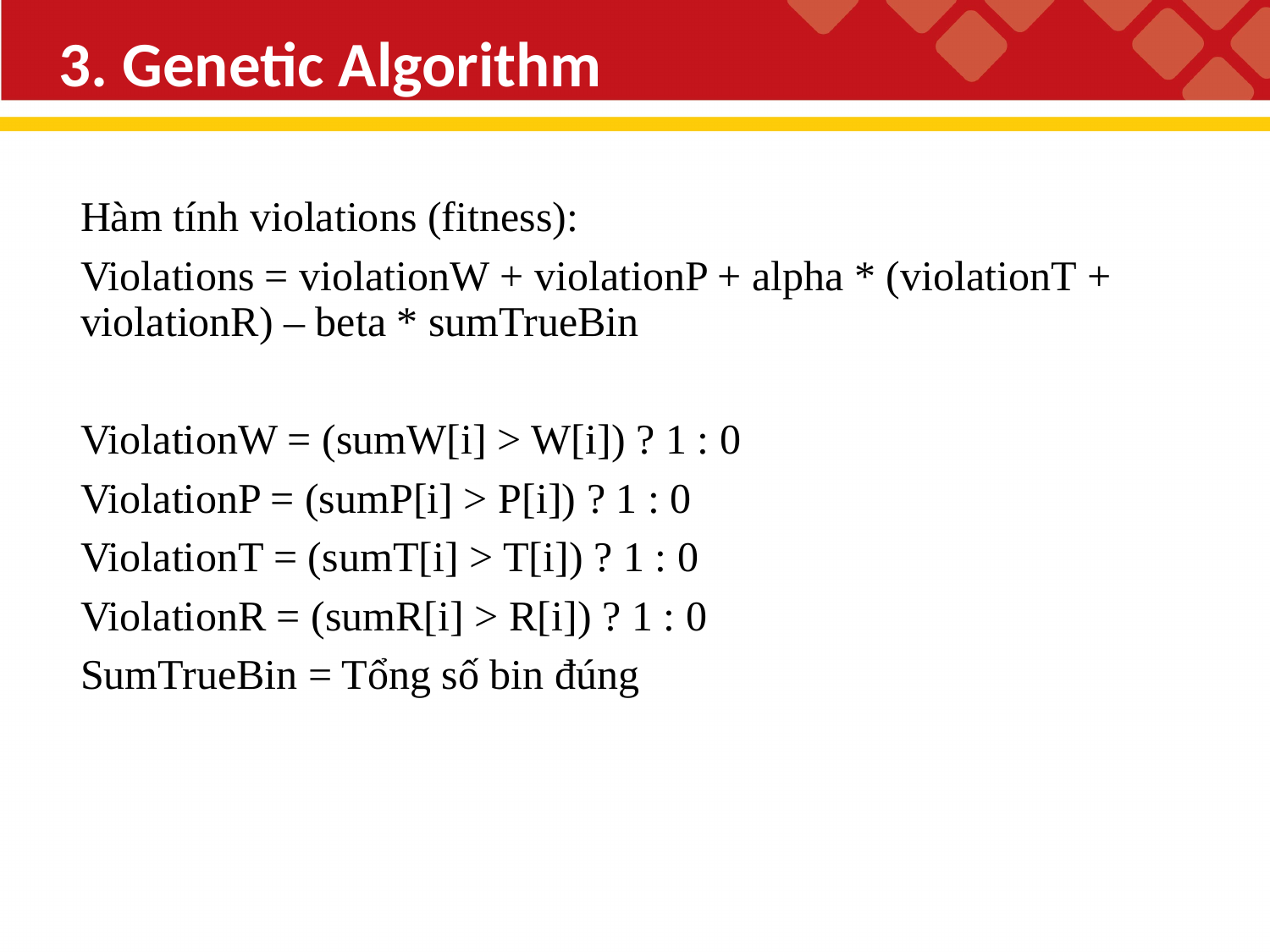

3. Genetic Algorithm
Hàm tính violations (fitness):
Violations = violationW + violationP + alpha * (violationT + violationR) – beta * sumTrueBin

ViolationW = (sumW[i] > W[i]) ? 1 : 0
ViolationP = (sumP[i] > P[i]) ? 1 : 0
ViolationT = (sumT[i] > T[i]) ? 1 : 0
ViolationR = (sumR[i] > R[i]) ? 1 : 0
SumTrueBin = Tổng số bin đúng